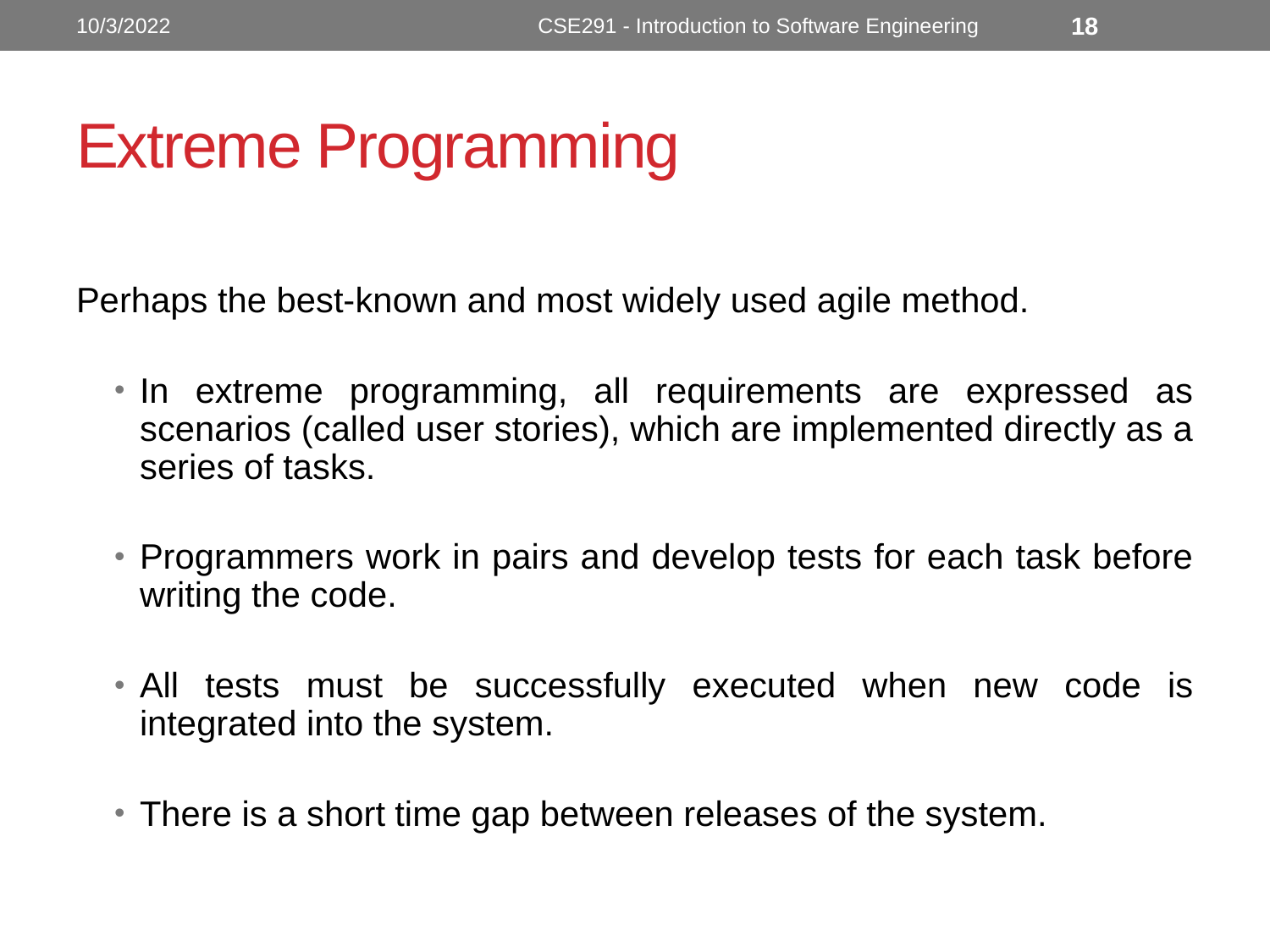

10/3/2022
CSE291 - Introduction to Software Engineering
18
# Extreme Programming

Perhaps the best-known and most widely used agile method.

In extreme programming, all requirements are expressed as scenarios (called user stories), which are implemented directly as a series of tasks.

Programmers work in pairs and develop tests for each task before writing the code.

All tests must be successfully executed when new code is integrated into the system.

There is a short time gap between releases of the system.